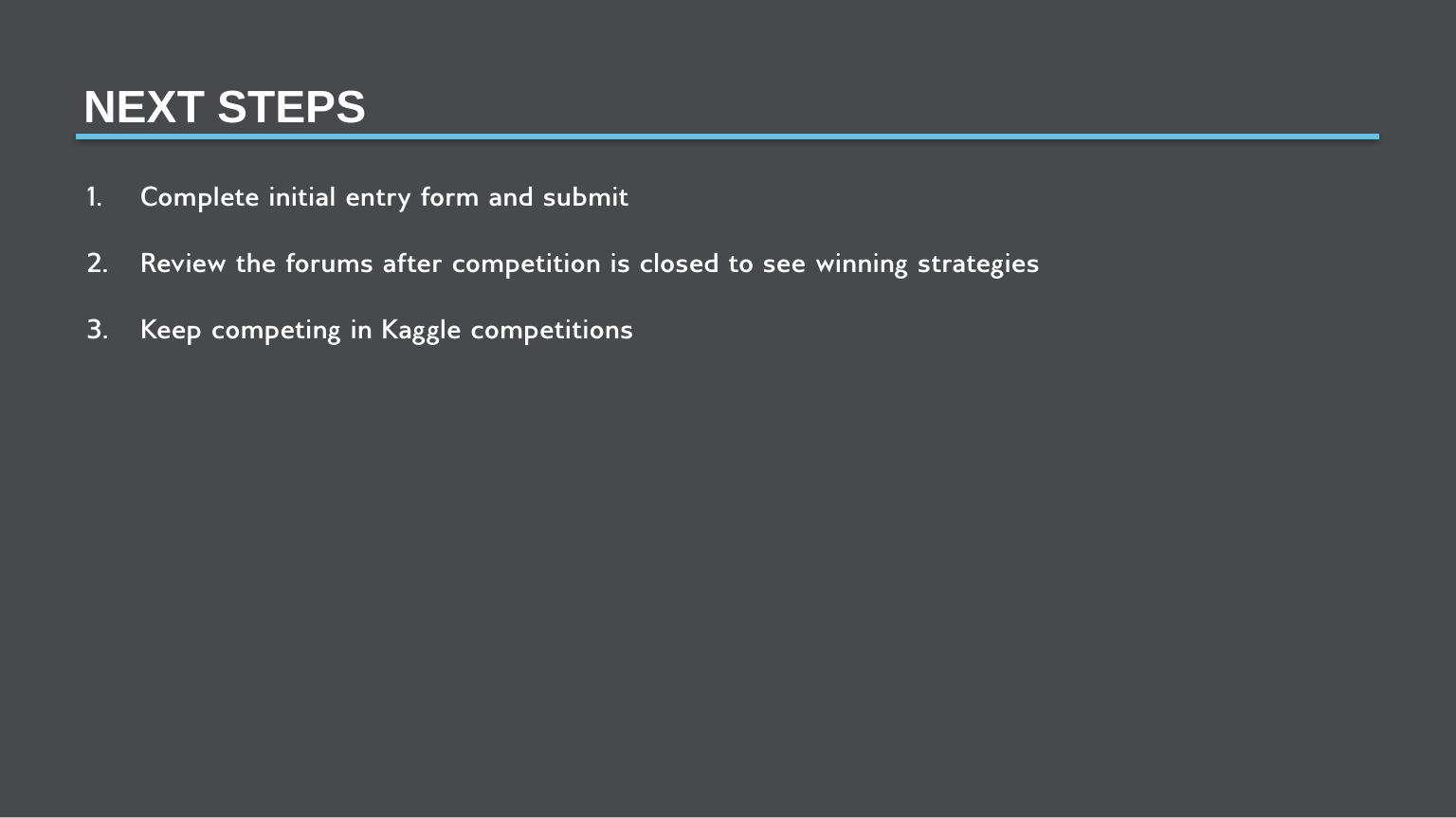

agenda

Next steps

# 0. Quick intro I. my approach II. My challenges iii. Next steps III. Q&A
Complete initial entry form and submit

Review the forums after competition is closed to see winning strategies

Keep competing in Kaggle competitions